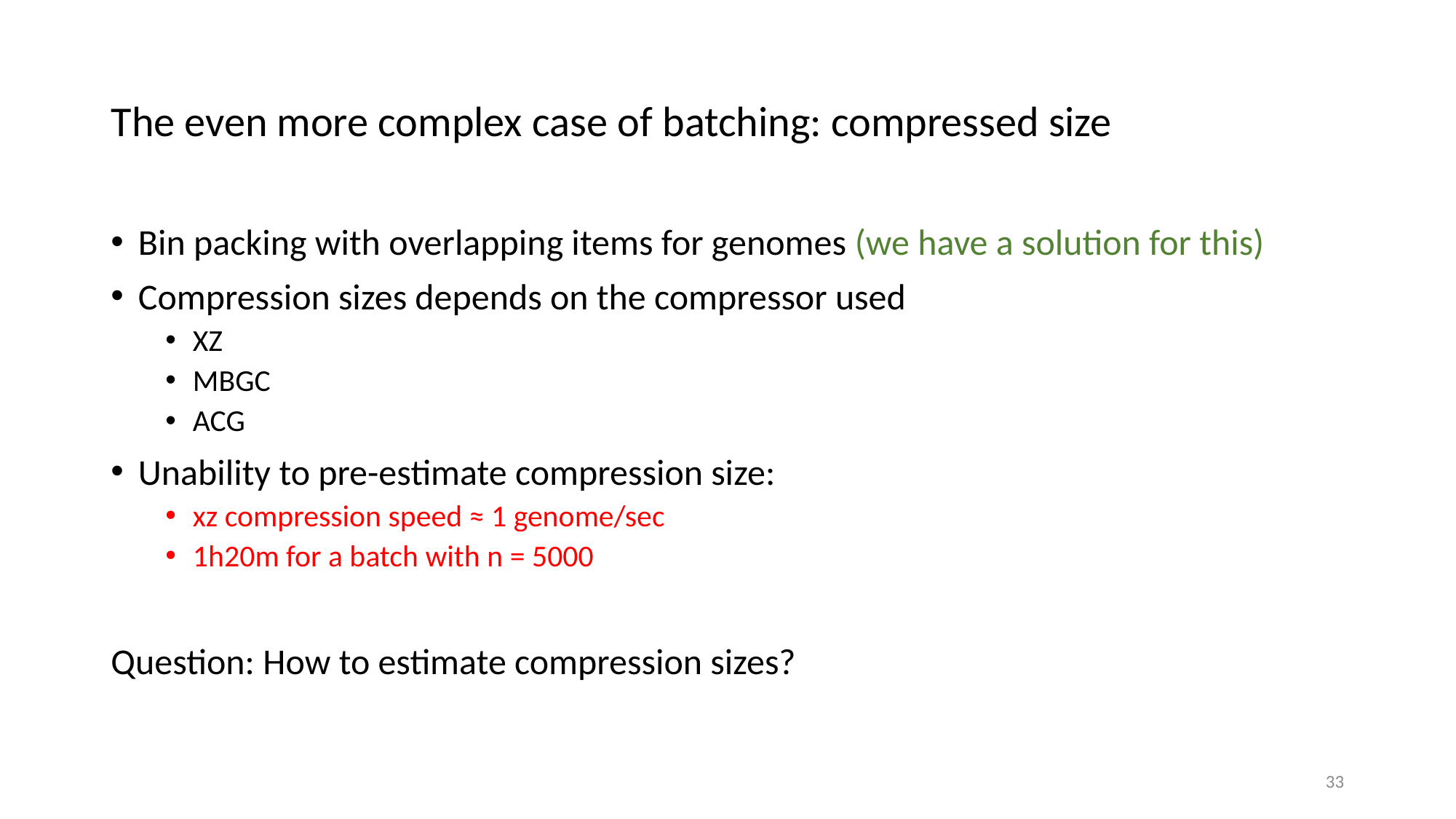

# The even more complex case of batching: compressed size
Bin packing with overlapping items for genomes (we have a solution for this)
Compression sizes depends on the compressor used
XZ
MBGC
ACG
Unability to pre-estimate compression size:
xz compression speed ≈ 1 genome/sec
1h20m for a batch with n = 5000

Question: How to estimate compression sizes?
33